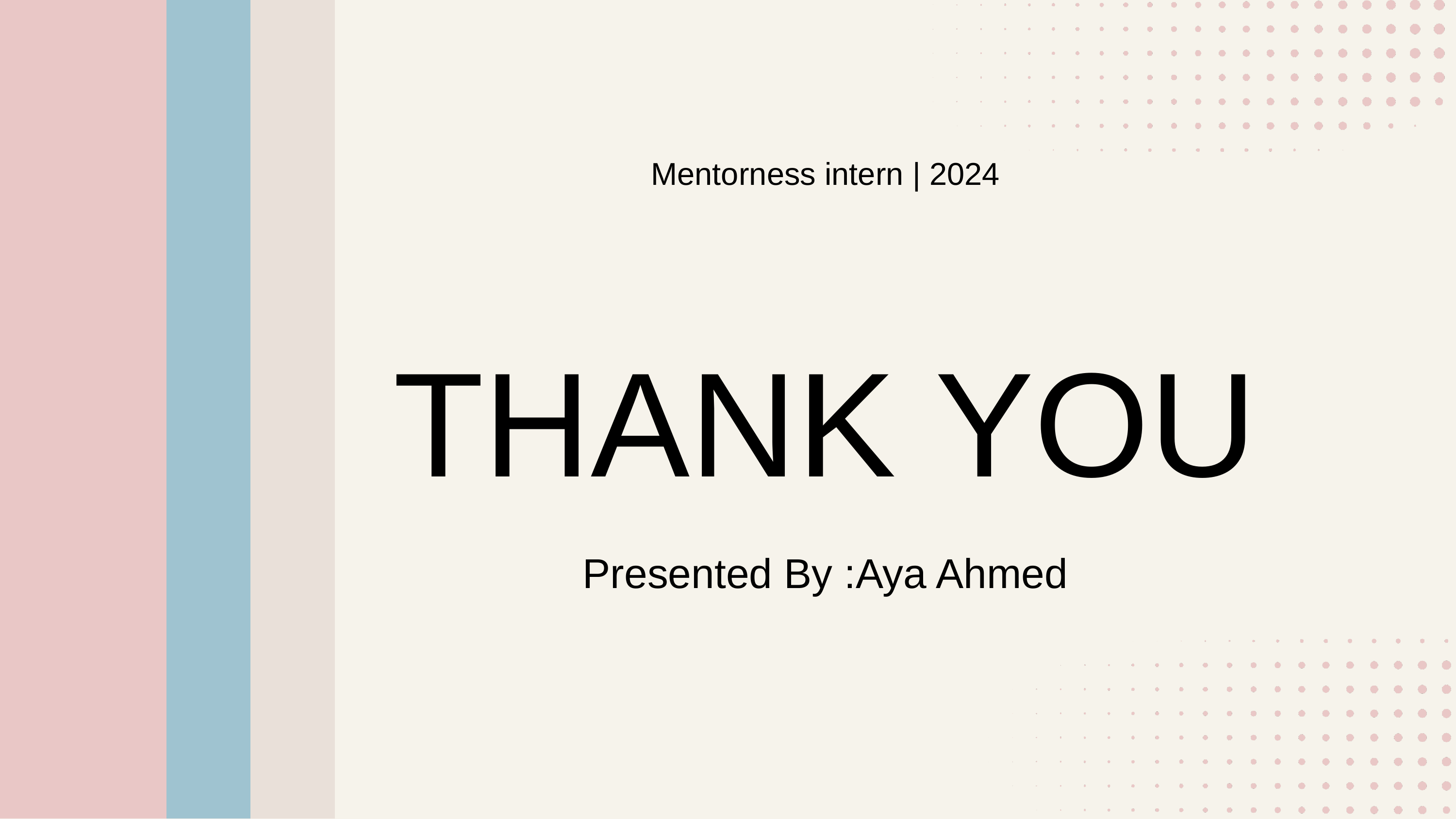

Mentorness intern | 2024
THANK YOU
Presented By :Aya Ahmed